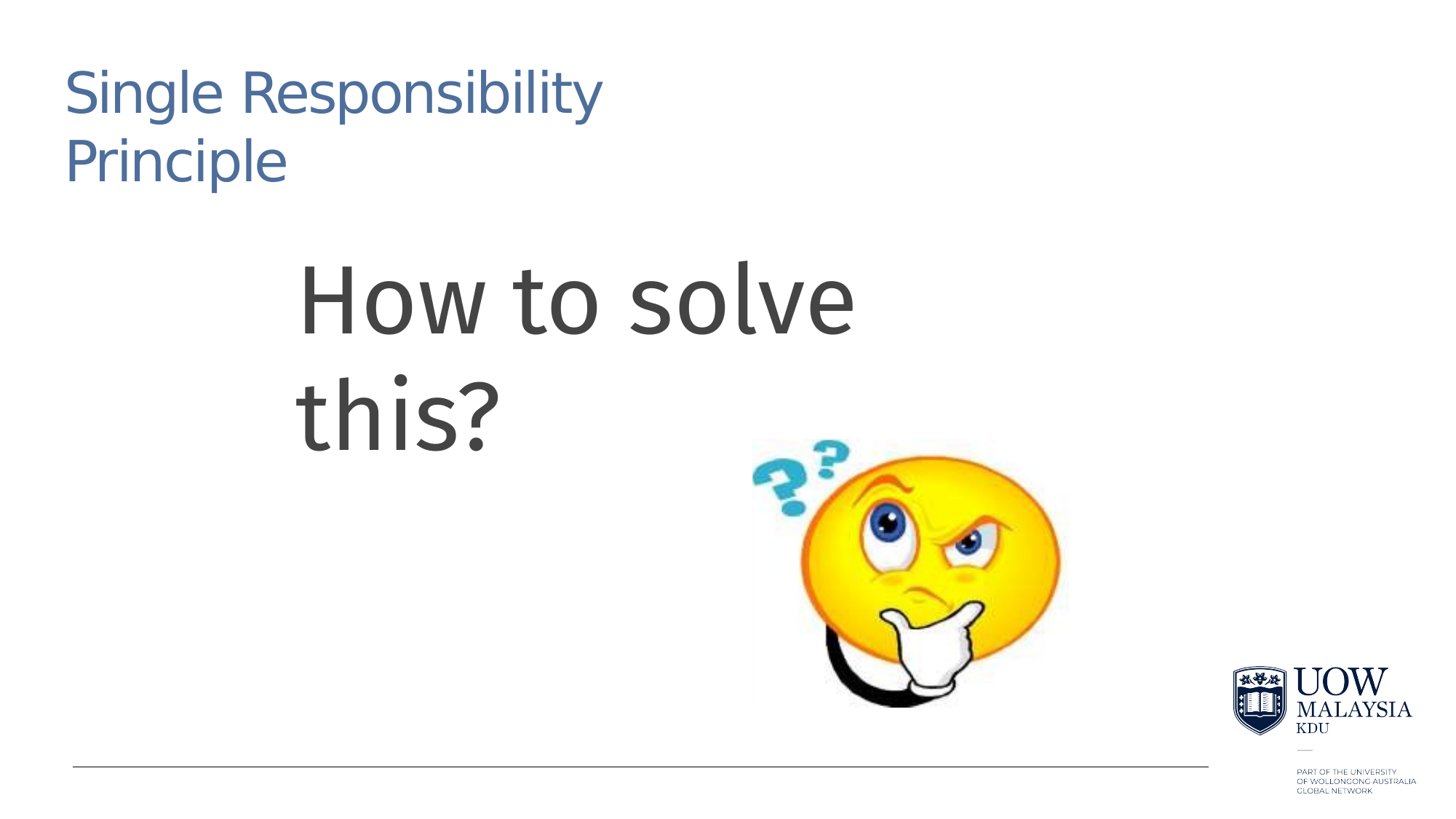

Single Responsibility Principle
How to solve this?